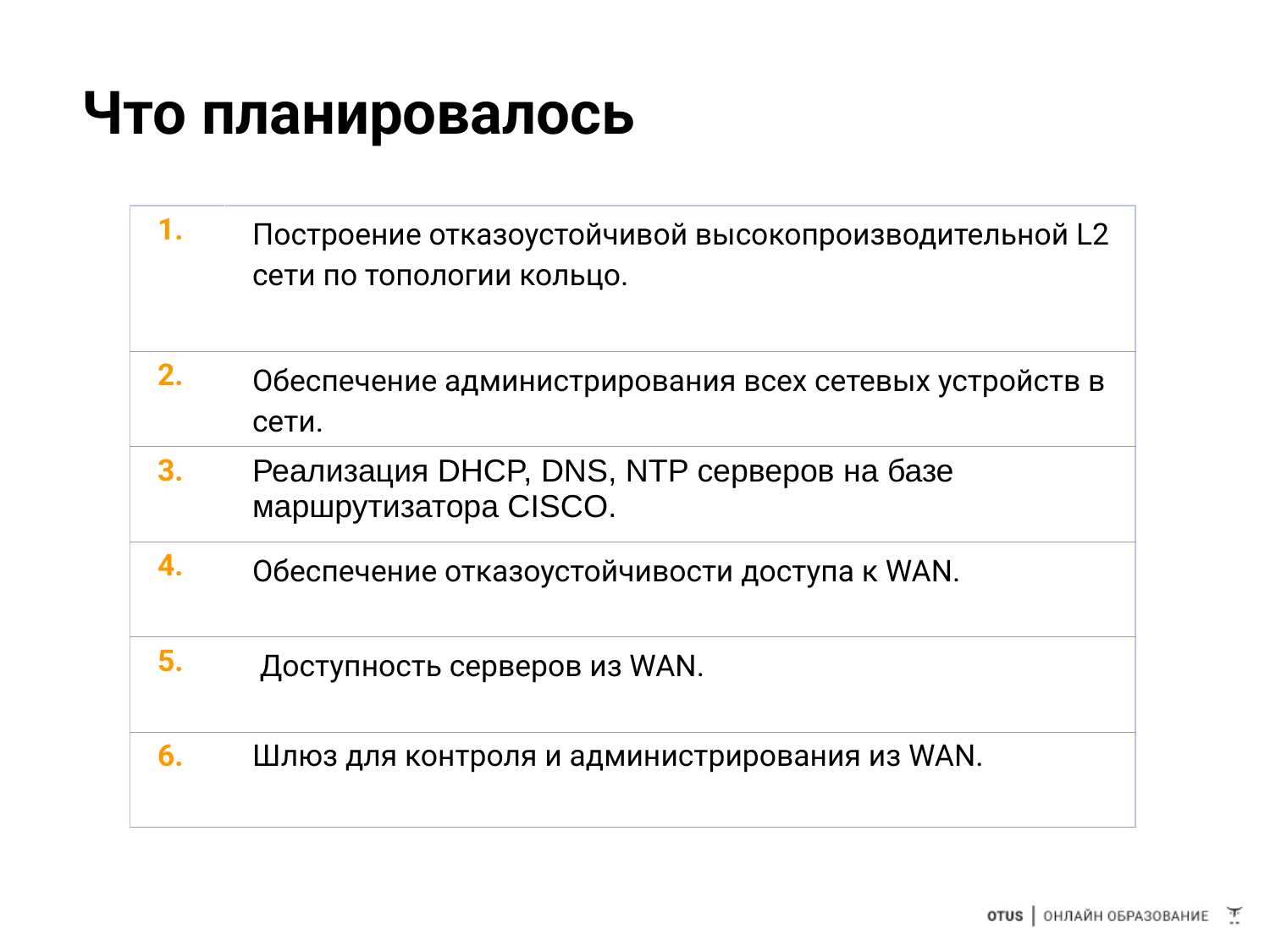

Что планировалось
| 1. | Построение отказоустойчивой высокопроизводительной L2 сети по топологии кольцо. |
| --- | --- |
| 2. | Обеспечение администрирования всех сетевых устройств в сети. |
| 3. | Реализация DHCP, DNS, NTP серверов на базе маршрутизатора CISCO. |
| 4. | Обеспечение отказоустойчивости доступа к WAN. |
| 5. | Доступность серверов из WAN. |
| 6. | Шлюз для контроля и администрирования из WAN. |